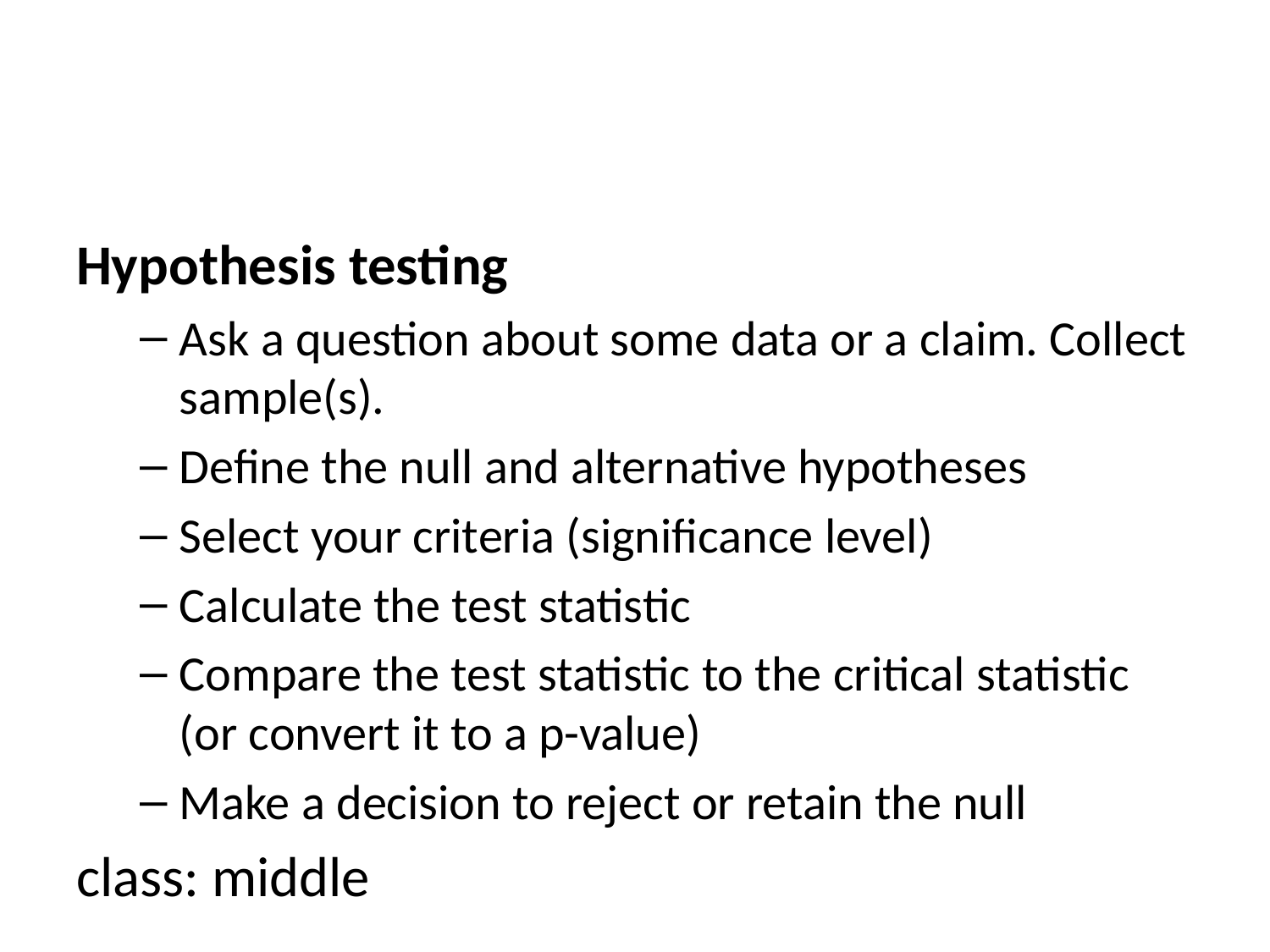

Hypothesis testing
Ask a question about some data or a claim. Collect sample(s).
Define the null and alternative hypotheses
Select your criteria (significance level)
Calculate the test statistic
Compare the test statistic to the critical statistic (or convert it to a p-value)
Make a decision to reject or retain the null
class: middle
Data analysis needs:
.pull-left[
Data tidying and cleaning
Data Exploration
Data visualization
Defining research questions
]
.pull-right[
Produce statistical models
Interpret outcomes
Express uncertainty
Communicate
]